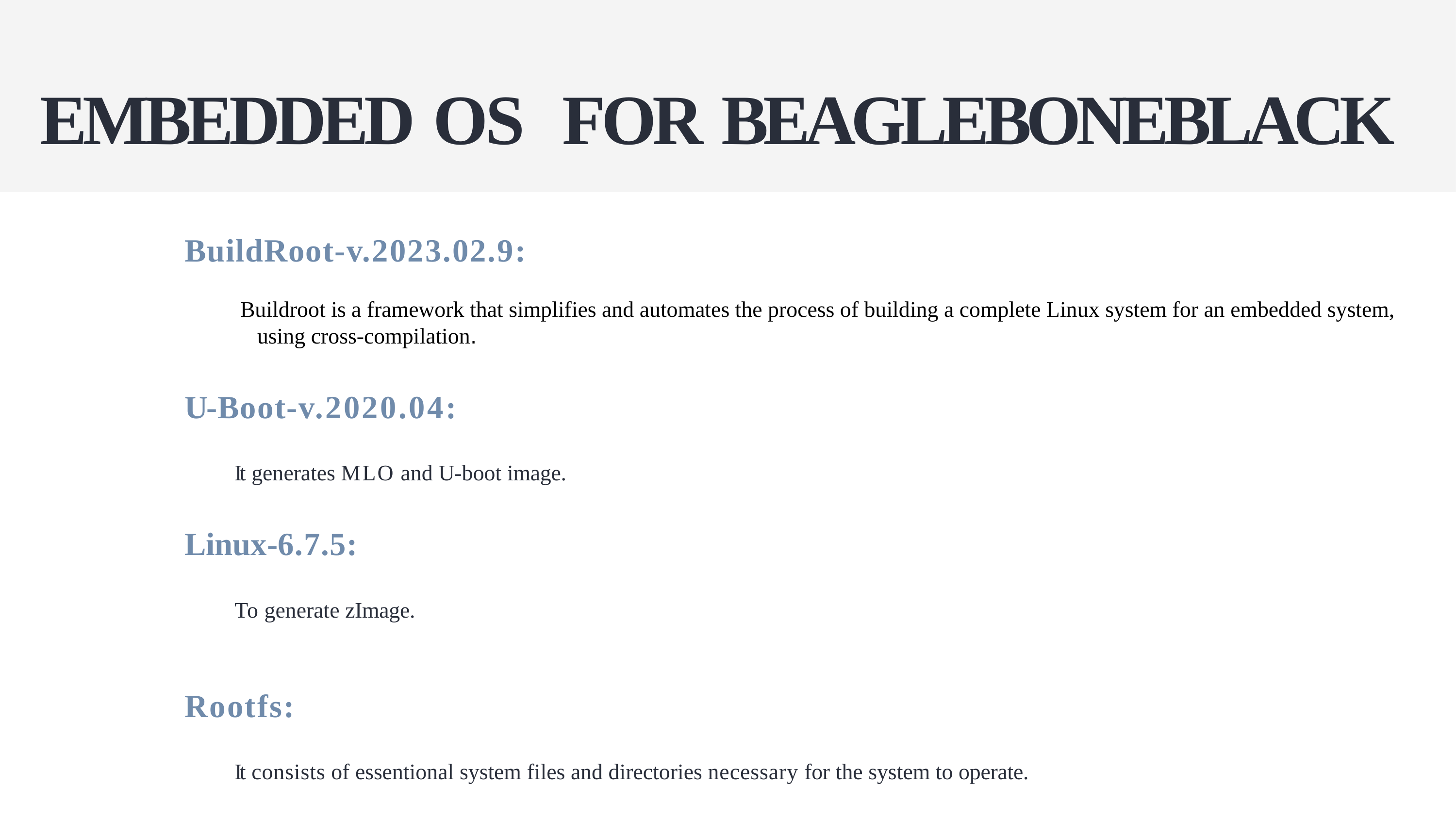

# EMBEDDED OS	FOR BEAGLEBONEBLACK
BuildRoot-v.2023.02.9:

          Buildroot is a framework that simplifies and automates the process of building a complete Linux system for an embedded system,       	using cross-compilation.

U-Boot-v.2020.04:
It generates MLO and U-boot image.

Linux-6.7.5:
To generate zImage.

Rootfs:
It consists of essentional system files and directories necessary for the system to operate.